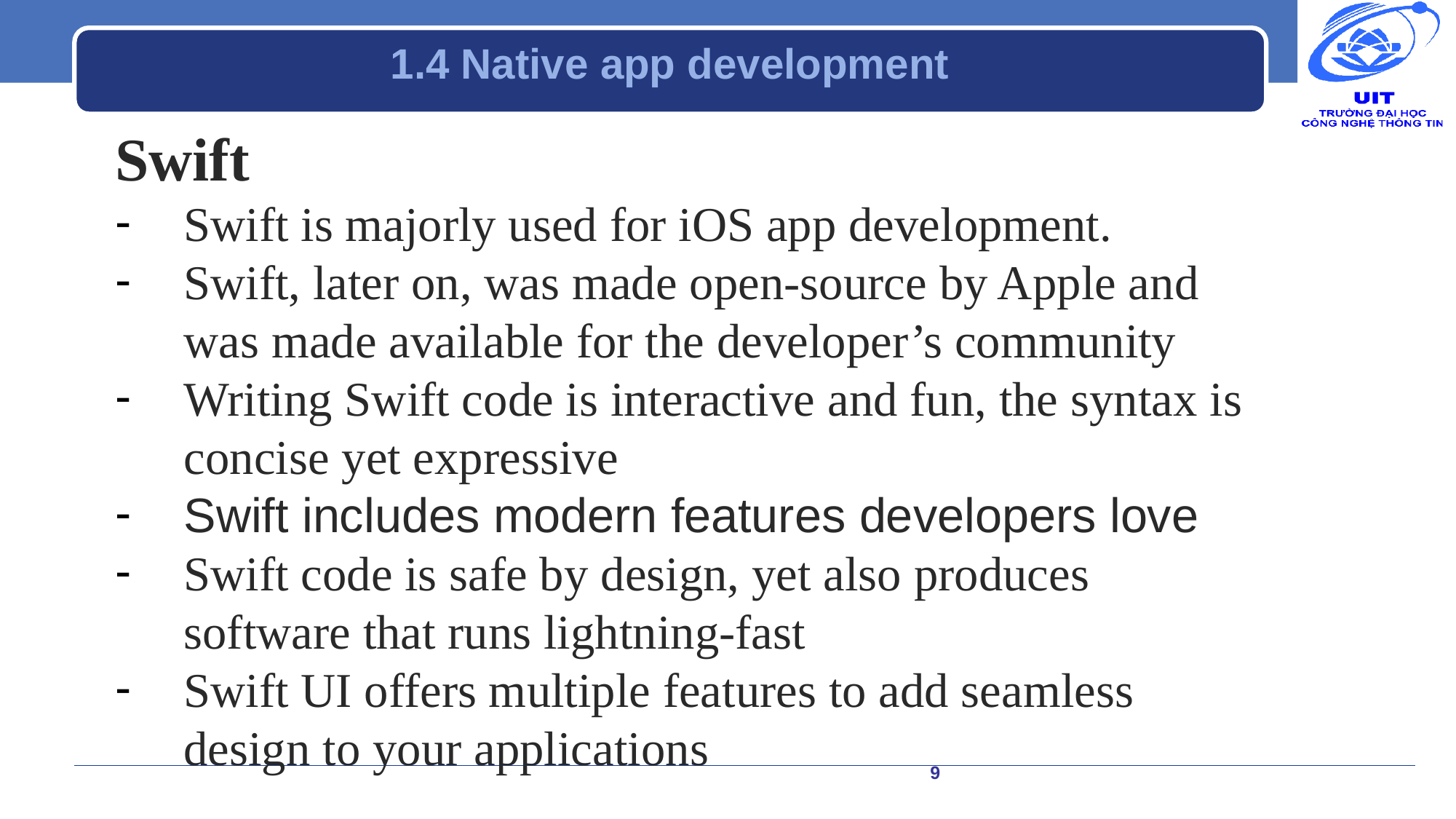

# 1.4 Native app development
Swift
Swift is majorly used for iOS app development.
Swift, later on, was made open-source by Apple and was made available for the developer’s community
Writing Swift code is interactive and fun, the syntax is concise yet expressive
Swift includes modern features developers love
Swift code is safe by design, yet also produces software that runs lightning-fast
Swift UI offers multiple features to add seamless design to your applications
9